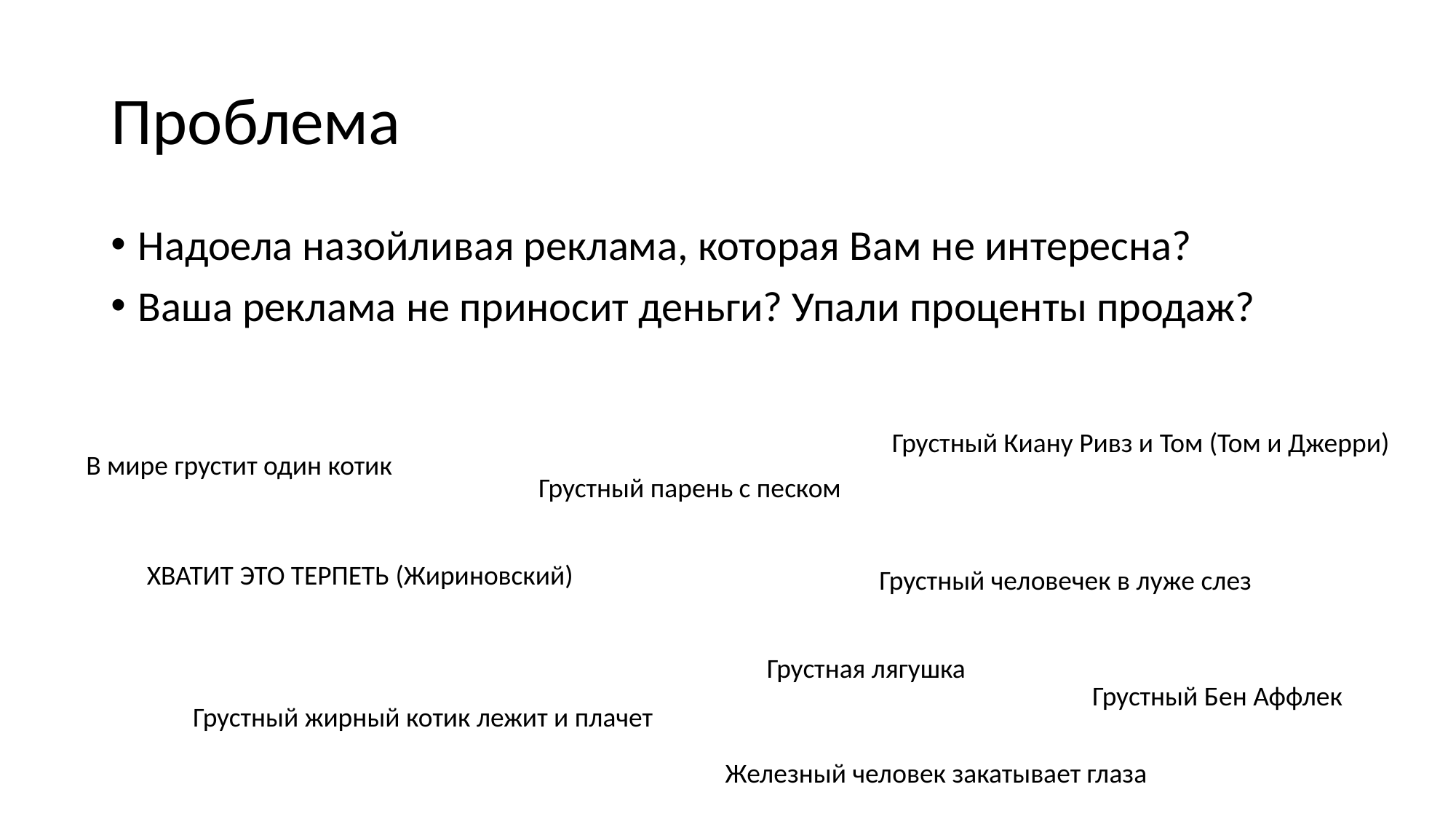

# Проблема
Надоела назойливая реклама, которая Вам не интересна?
Ваша реклама не приносит деньги? Упали проценты продаж?

Грустный Киану Ривз и Том (Том и Джерри)
В мире грустит один котик
Грустный парень с песком
ХВАТИТ ЭТО ТЕРПЕТЬ (Жириновский)
Грустный человечек в луже слез
Грустная лягушка
Грустный Бен Аффлек
Грустный жирный котик лежит и плачет
Железный человек закатывает глаза